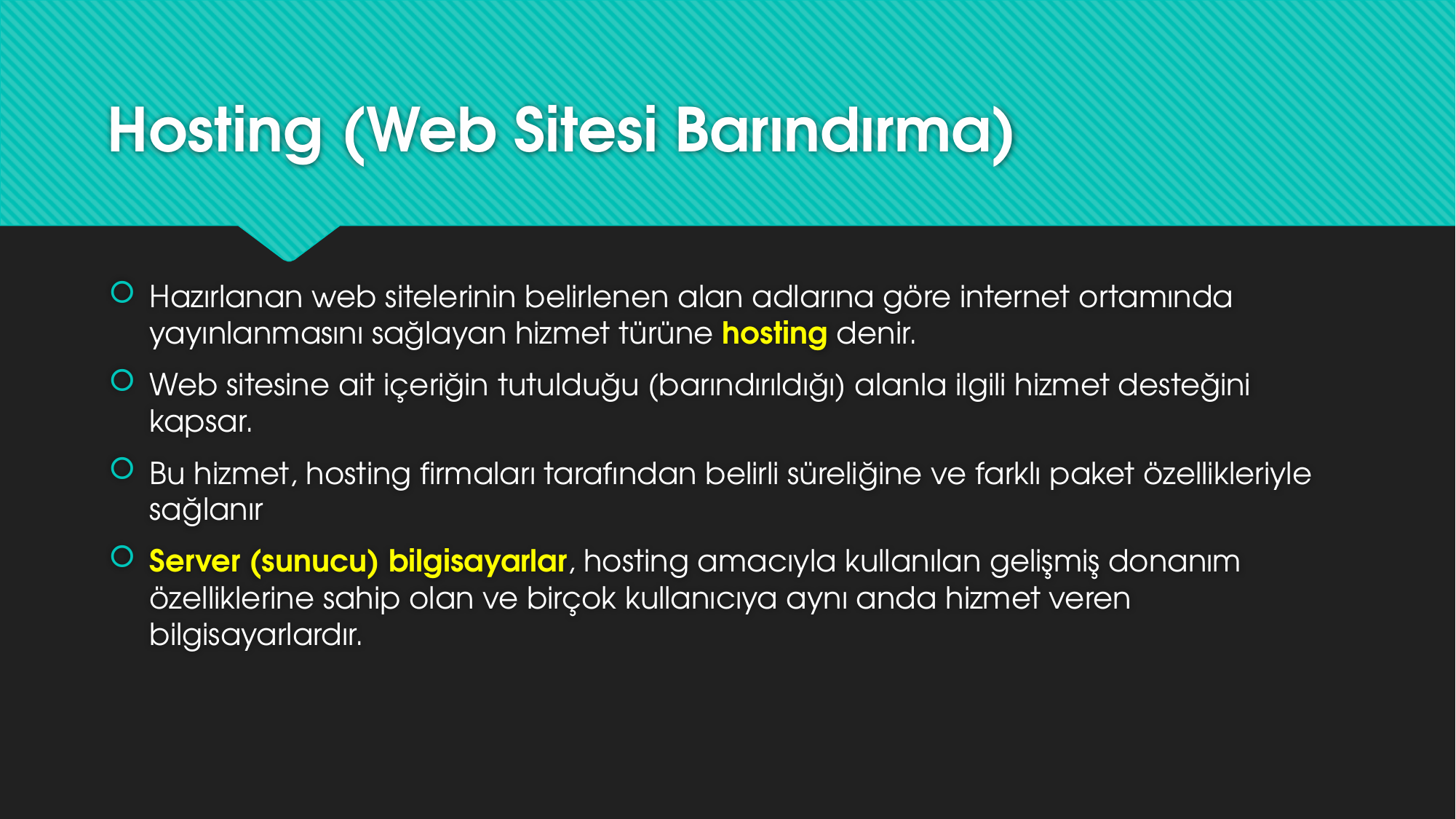

# Hosting (Web Sitesi Barındırma)
Hazırlanan web sitelerinin belirlenen alan adlarına göre internet ortamında yayınlanmasını sağlayan hizmet türüne hosting denir.
Web sitesine ait içeriğin tutulduğu (barındırıldığı) alanla ilgili hizmet desteğini kapsar.
Bu hizmet, hosting firmaları tarafından belirli süreliğine ve farklı paket özellikleriyle sağlanır
Server (sunucu) bilgisayarlar, hosting amacıyla kullanılan gelişmiş donanım özelliklerine sahip olan ve birçok kullanıcıya aynı anda hizmet veren bilgisayarlardır.